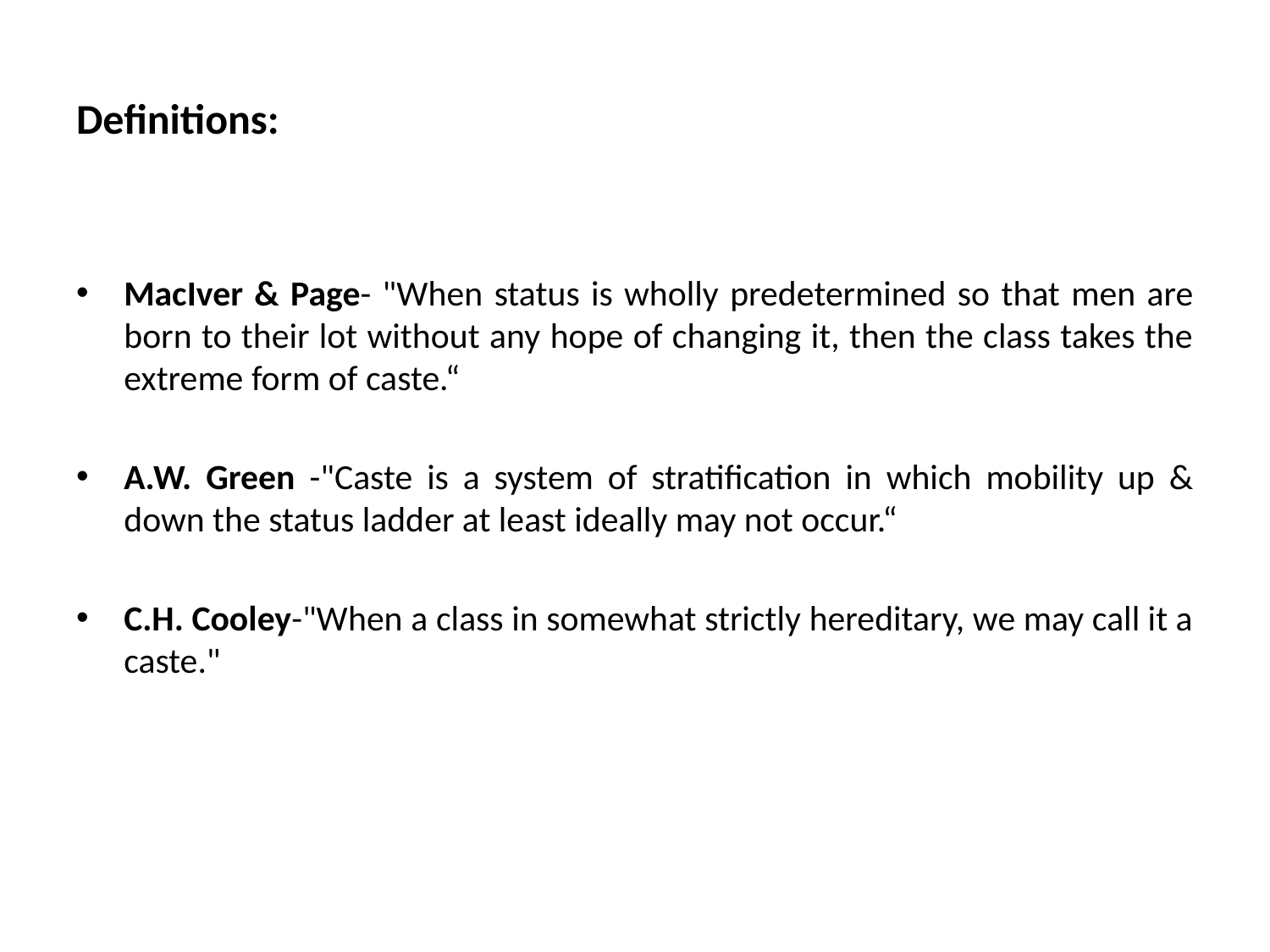

# Definitions:
MacIver & Page- "When status is wholly predetermined so that men are born to their lot without any hope of changing it, then the class takes the extreme form of caste.“

A.W. Green -"Caste is a system of stratification in which mobility up & down the status ladder at least ideally may not occur.“

C.H. Cooley-"When a class in somewhat strictly hereditary, we may call it a caste."